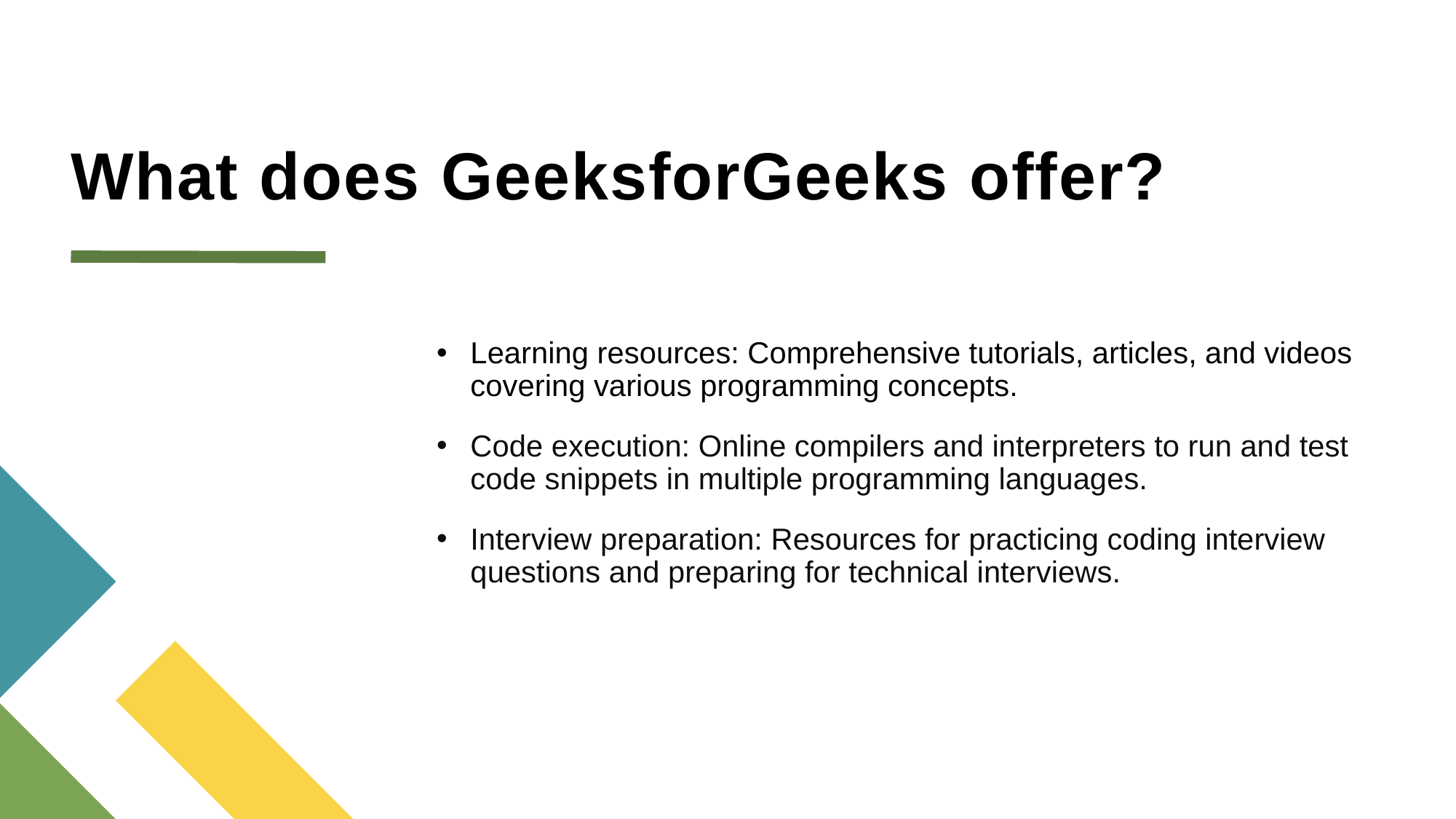

# What does GeeksforGeeks offer?
Learning resources: Comprehensive tutorials, articles, and videos covering various programming concepts.
Code execution: Online compilers and interpreters to run and test code snippets in multiple programming languages.
Interview preparation: Resources for practicing coding interview questions and preparing for technical interviews.